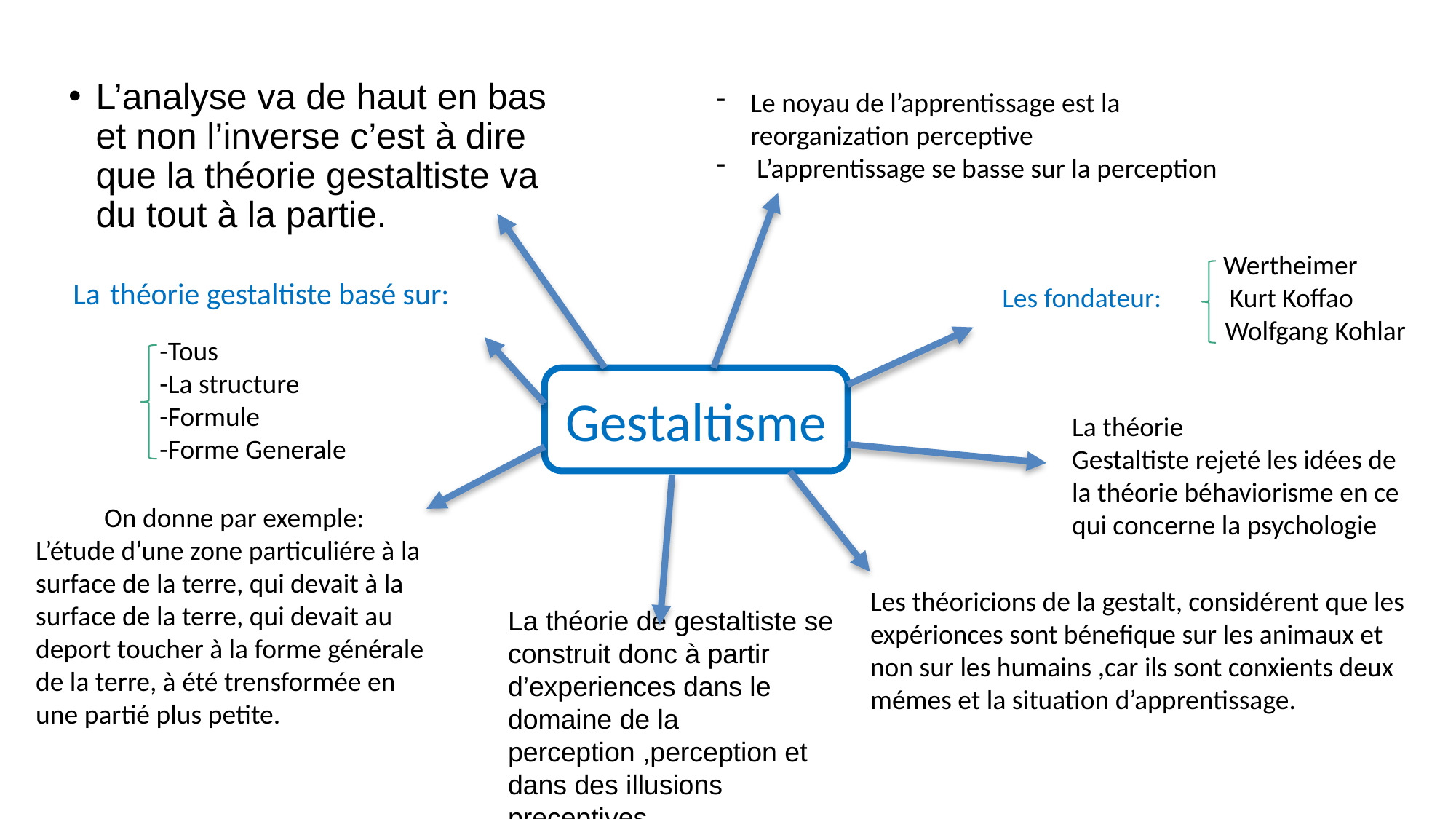

Le noyau de l’apprentissage est la reorganization perceptive
 L’apprentissage se basse sur la perception
L’analyse va de haut en bas et non l’inverse c’est à dire que la théorie gestaltiste va du tout à la partie.
                   Wertheimer
Les fondateur:           Kurt Koffao
                                    Wolfgang Kohlar
# La théorie gestaltiste basé sur:

-Tous
-La structure
-Formule
-Forme Generale

Gestaltisme
La théorie
Gestaltiste rejeté les idées de la théorie béhaviorisme en ce qui concerne la psychologie
On donne par exemple:
L’étude d’une zone particuliére à la surface de la terre, qui devait à la surface de la terre, qui devait au deport toucher à la forme générale de la terre, à été trensformée en une partié plus petite.
Les théoricions de la gestalt, considérent que les expérionces sont bénefique sur les animaux et non sur les humains ,car ils sont conxients deux mémes et la situation d’apprentissage.
La théorie de gestaltiste se construit donc à partir d’experiences dans le domaine de la perception ,perception et dans des illusions preceptives.